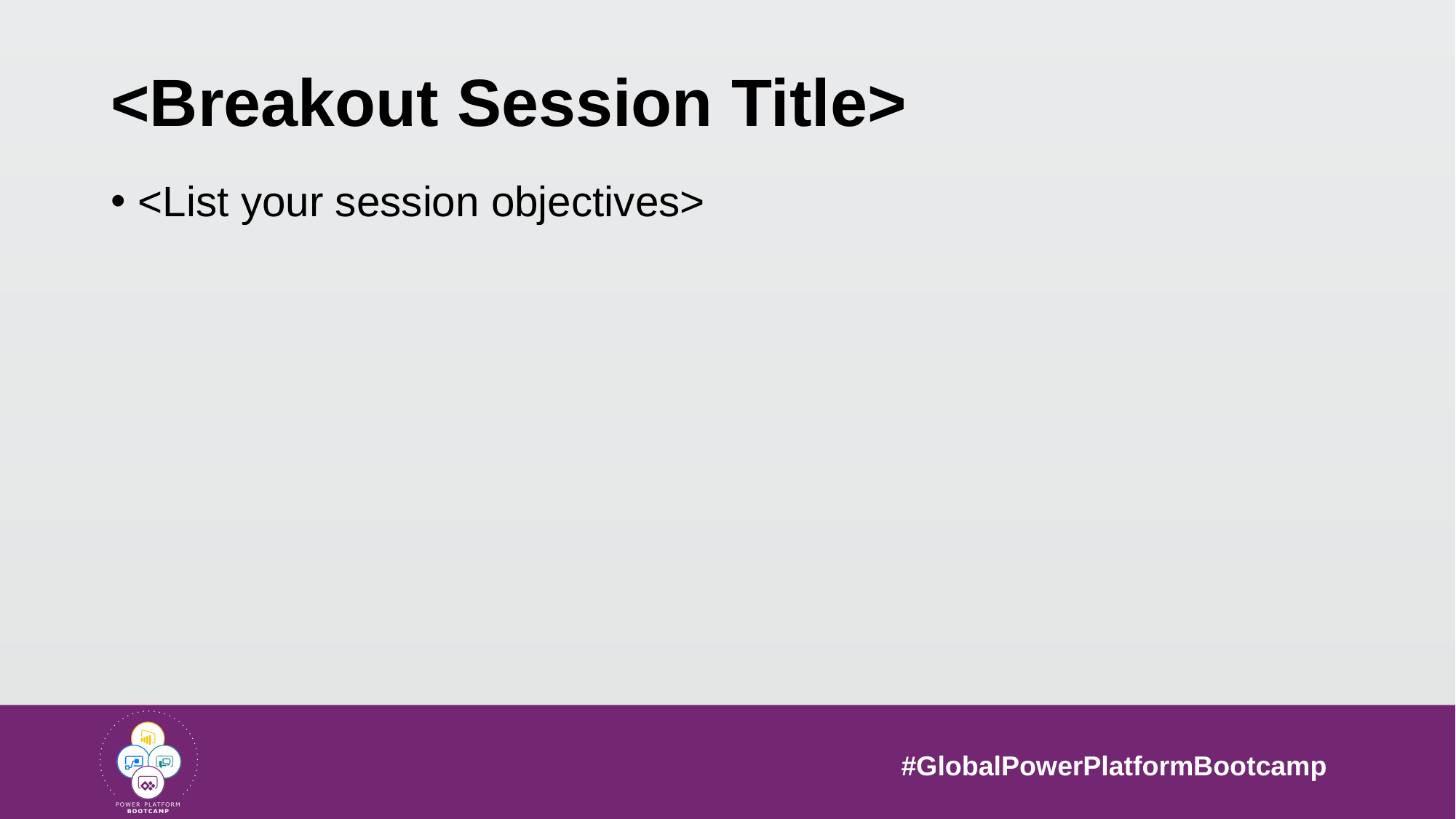

# <Breakout Session Title>
<List your session objectives>